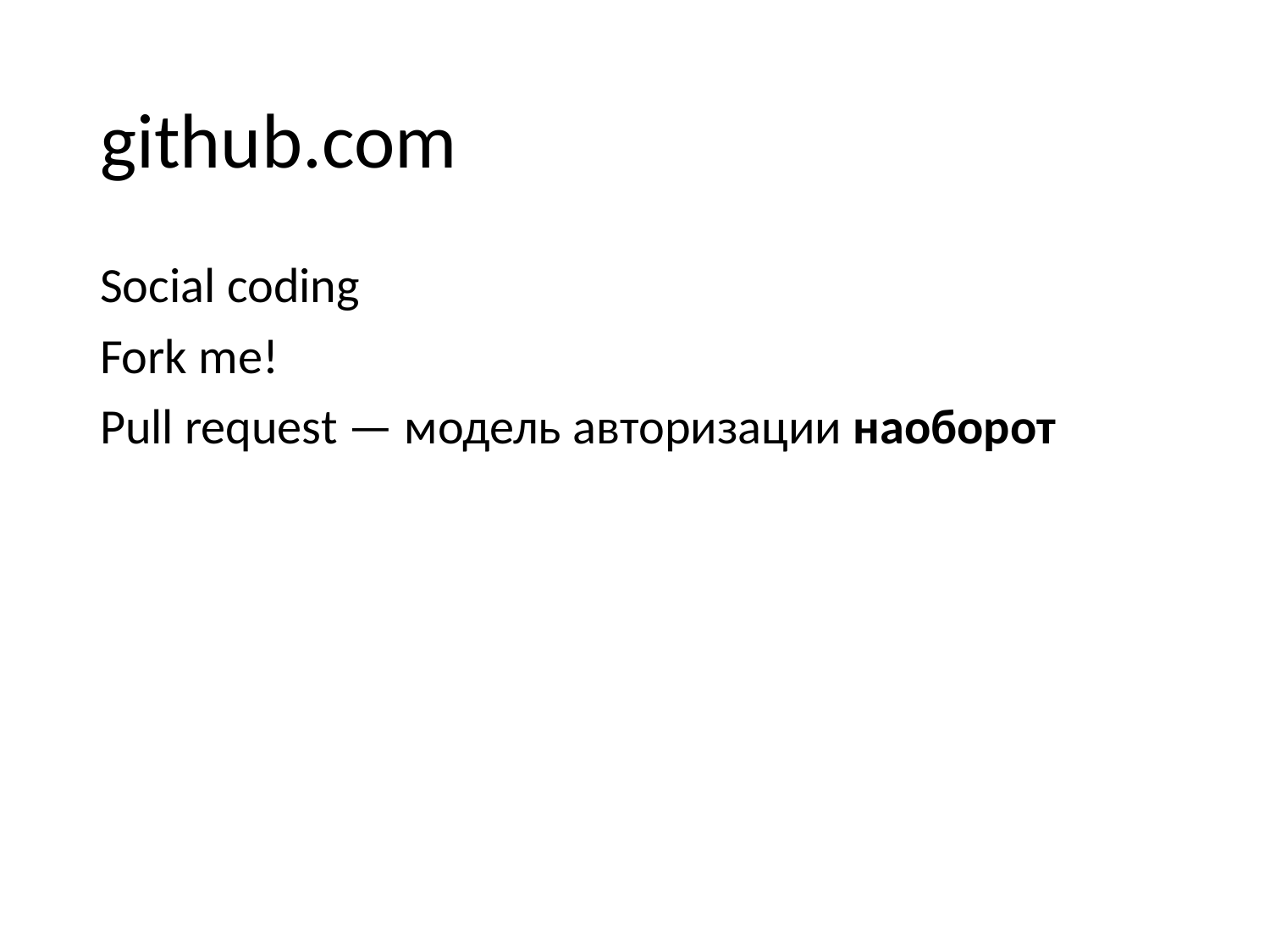

# github.com
Social coding
Fork me!
Pull request — модель авторизации наоборот